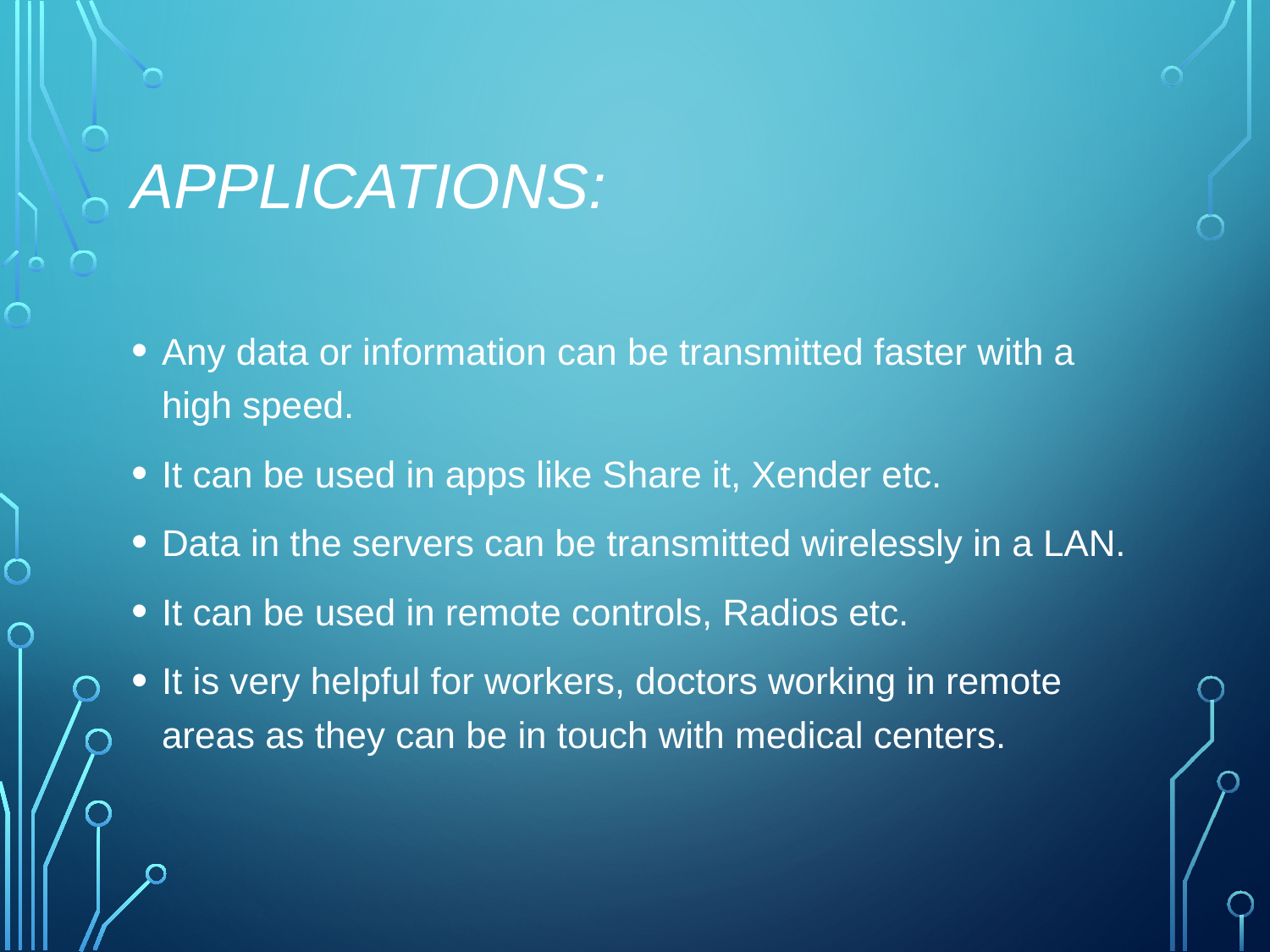

# APPLICATIONS:
Any data or information can be transmitted faster with a high speed.
It can be used in apps like Share it, Xender etc.
Data in the servers can be transmitted wirelessly in a LAN.
It can be used in remote controls, Radios etc.
It is very helpful for workers, doctors working in remote areas as they can be in touch with medical centers.